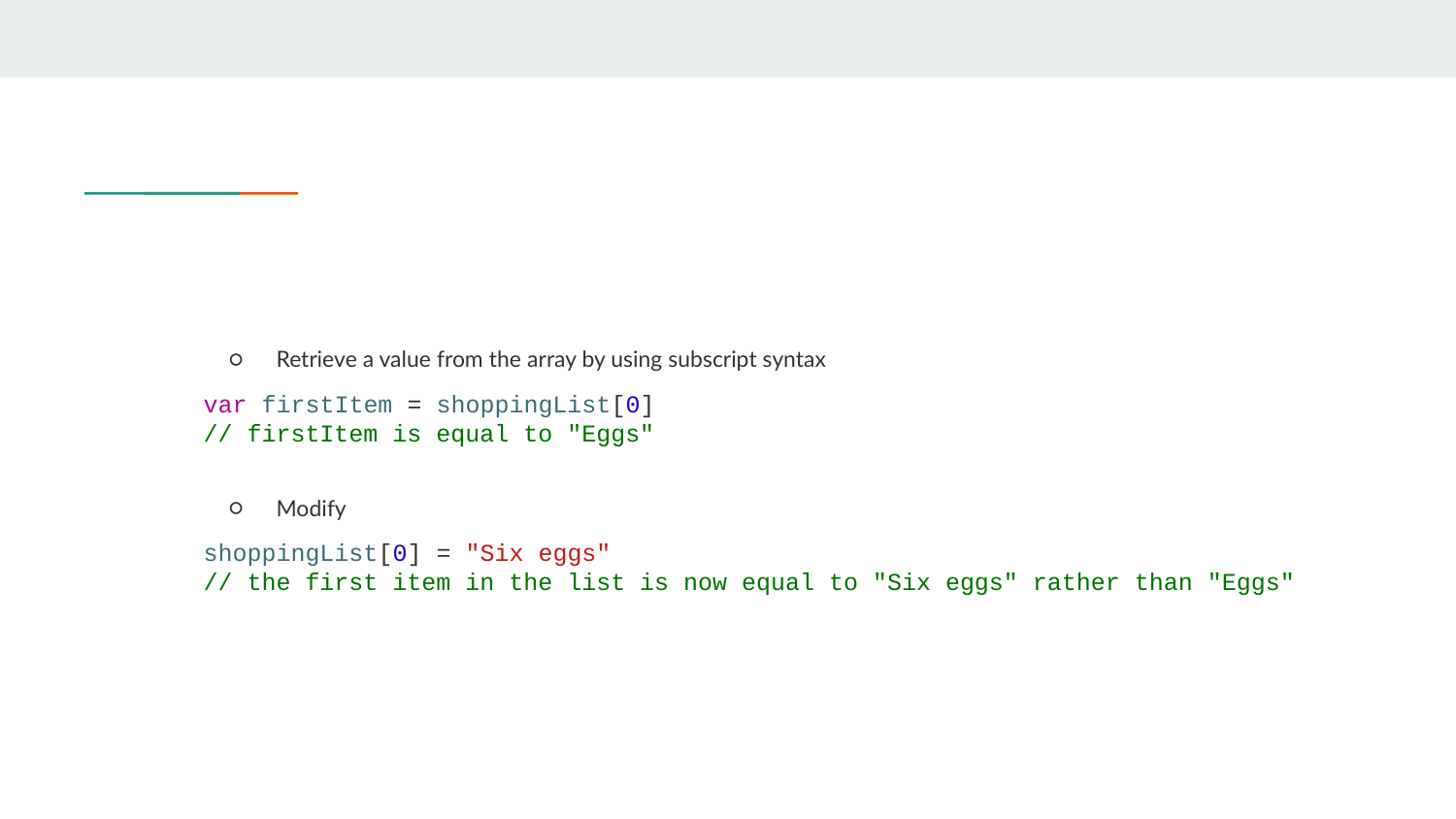

#
Retrieve a value from the array by using subscript syntax
var firstItem = shoppingList[0]
// firstItem is equal to "Eggs"

Modify
shoppingList[0] = "Six eggs"
// the first item in the list is now equal to "Six eggs" rather than "Eggs"